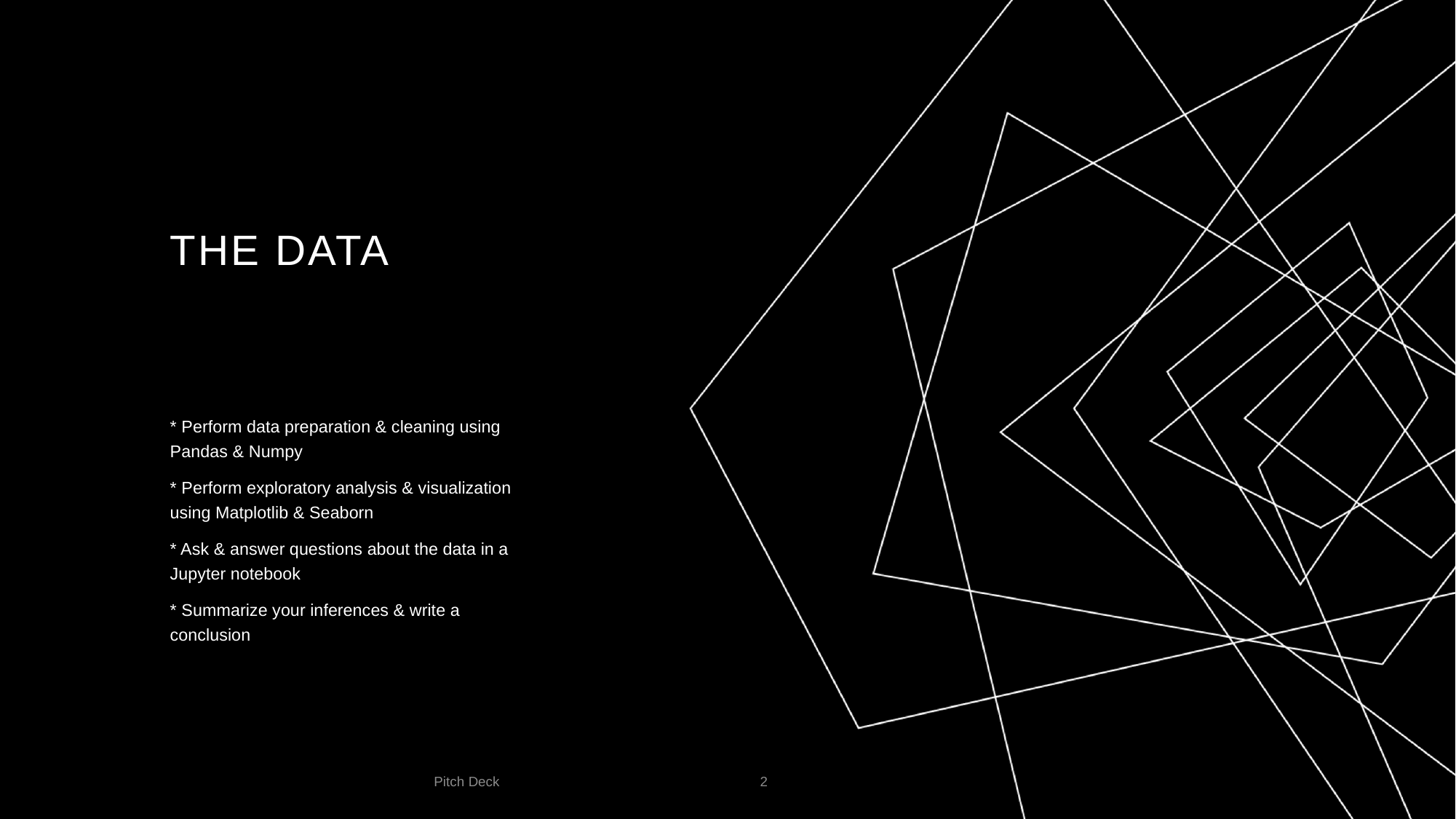

# the Data

* Perform data preparation & cleaning using Pandas & Numpy
* Perform exploratory analysis & visualization using Matplotlib & Seaborn
* Ask & answer questions about the data in a Jupyter notebook
* Summarize your inferences & write a conclusion

Pitch Deck
2